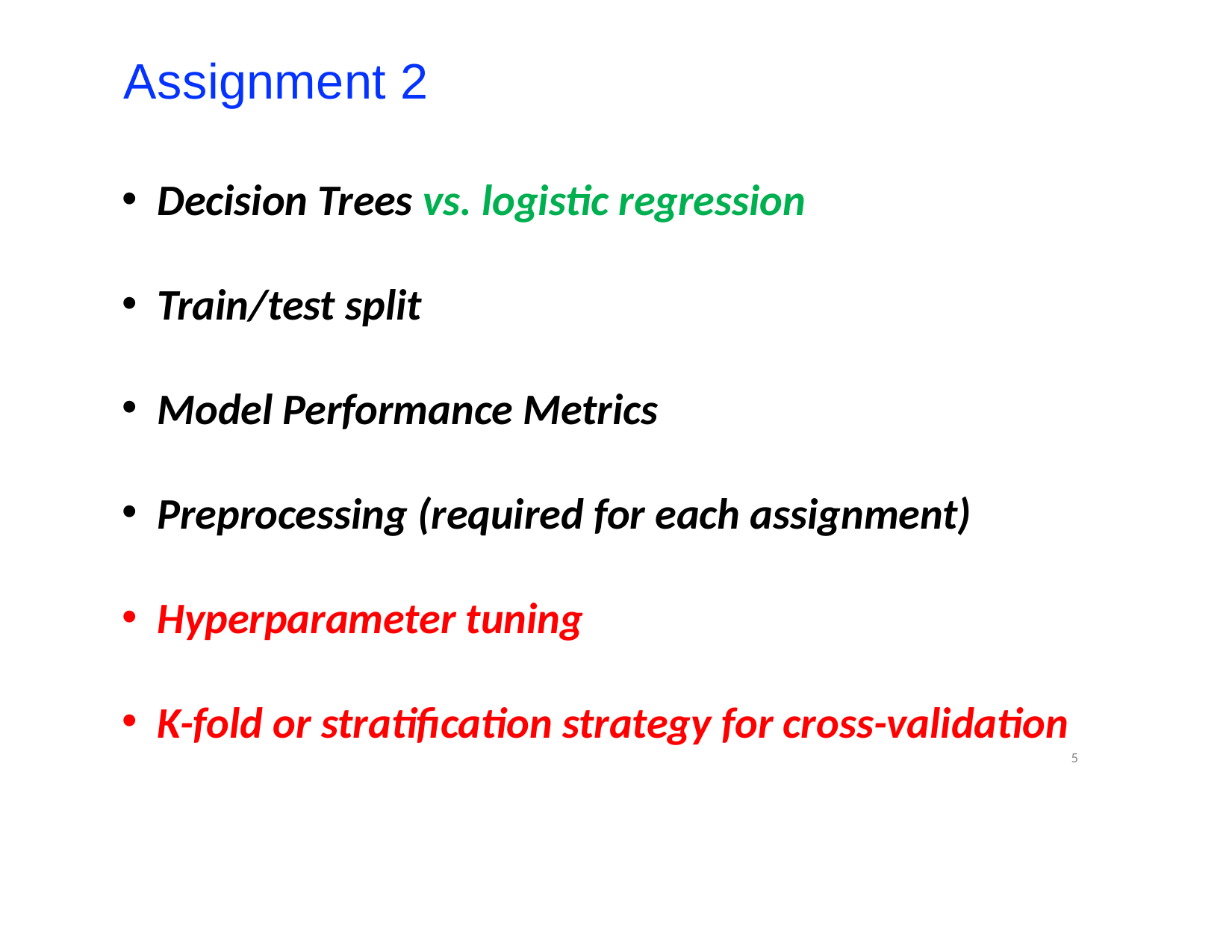

# Assignment 2
Decision Trees vs. logistic regression
Train/test split
Model Performance Metrics
Preprocessing (required for each assignment)
Hyperparameter tuning
K-fold or stratification strategy for cross-validation

5